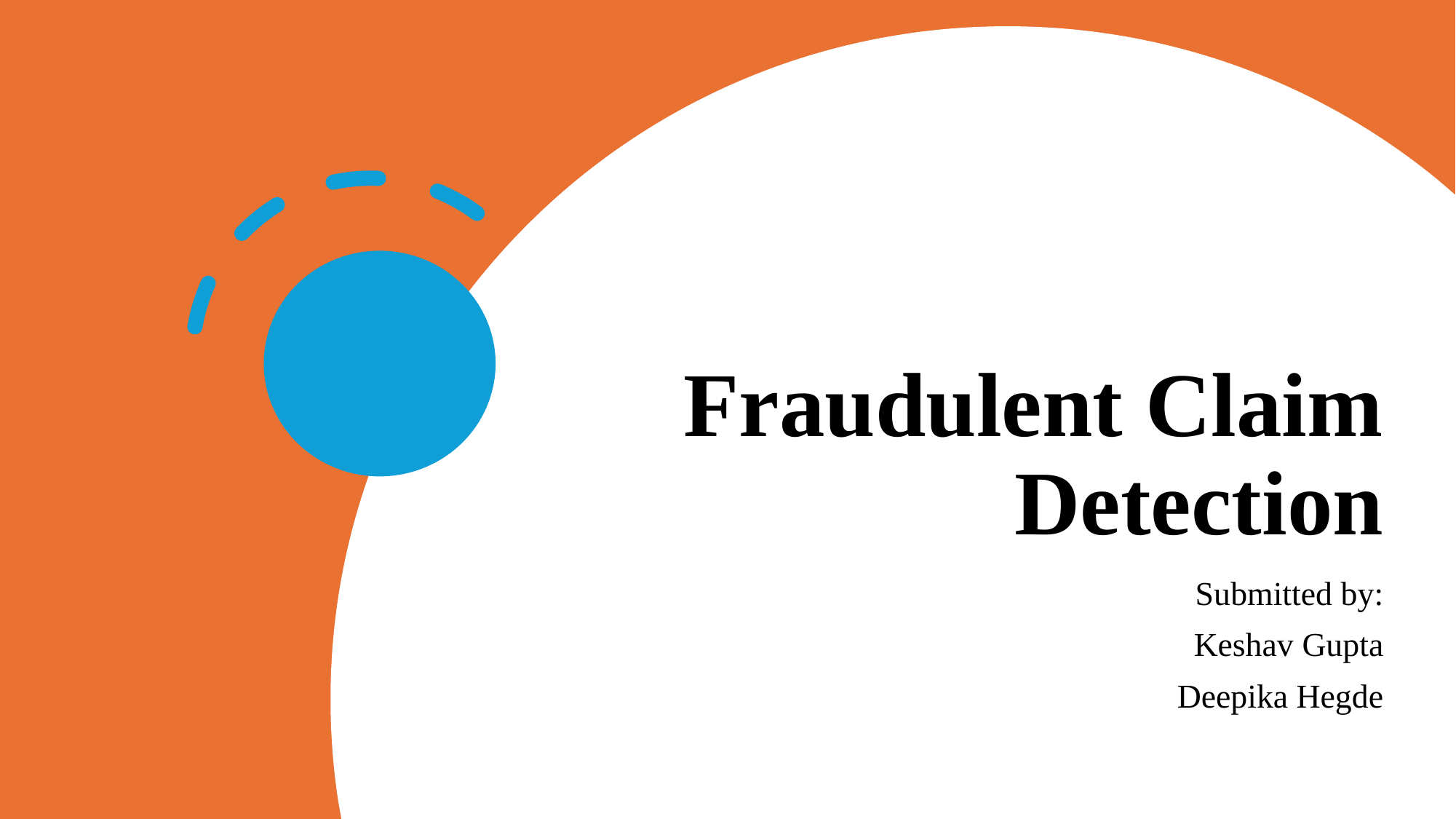

# Fraudulent Claim Detection

Submitted by:
              Keshav Gupta
                Deepika Hegde